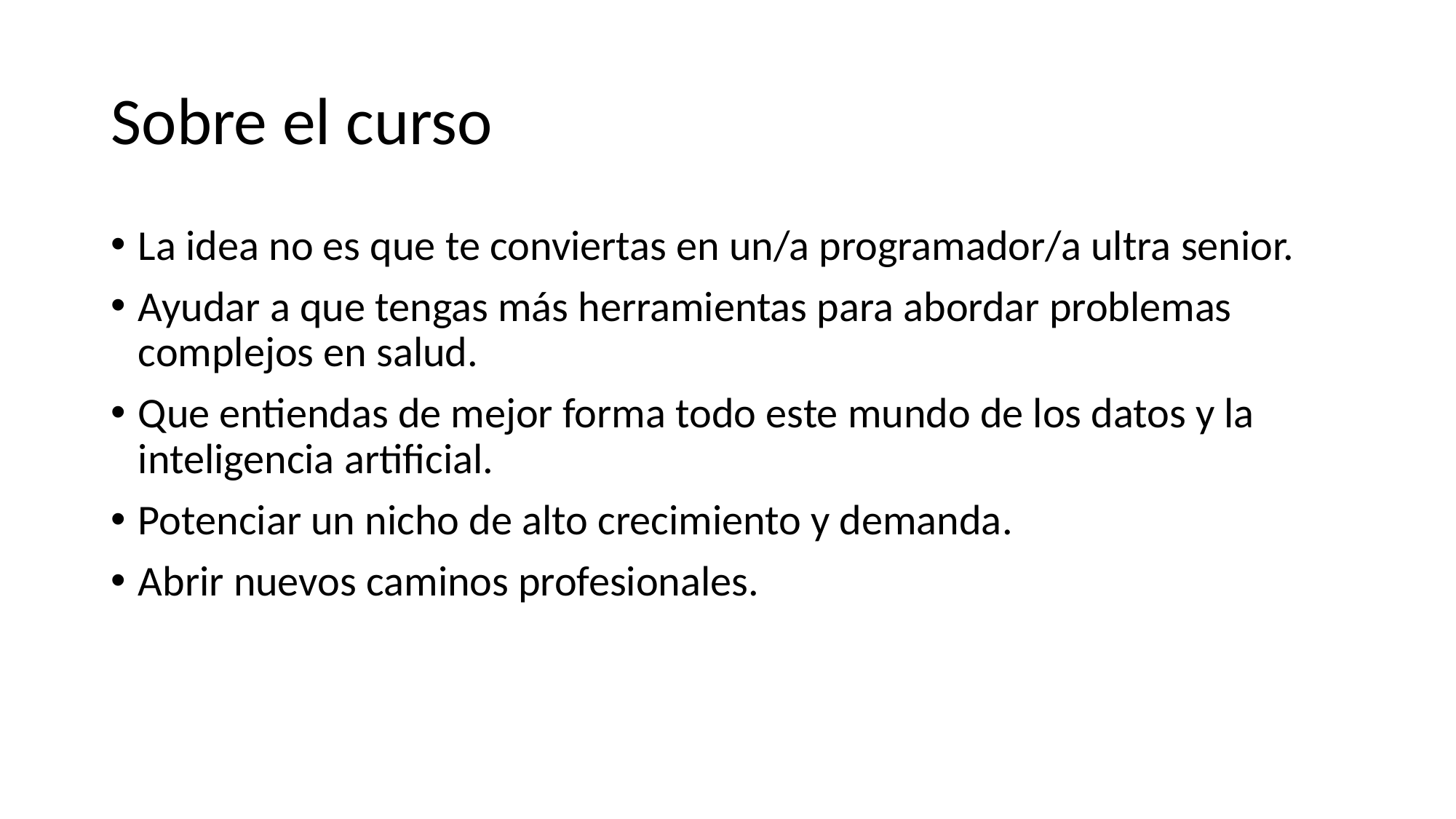

# Sobre el curso
La idea no es que te conviertas en un/a programador/a ultra senior.
Ayudar a que tengas más herramientas para abordar problemas complejos en salud.
Que entiendas de mejor forma todo este mundo de los datos y la inteligencia artificial.
Potenciar un nicho de alto crecimiento y demanda.
Abrir nuevos caminos profesionales.